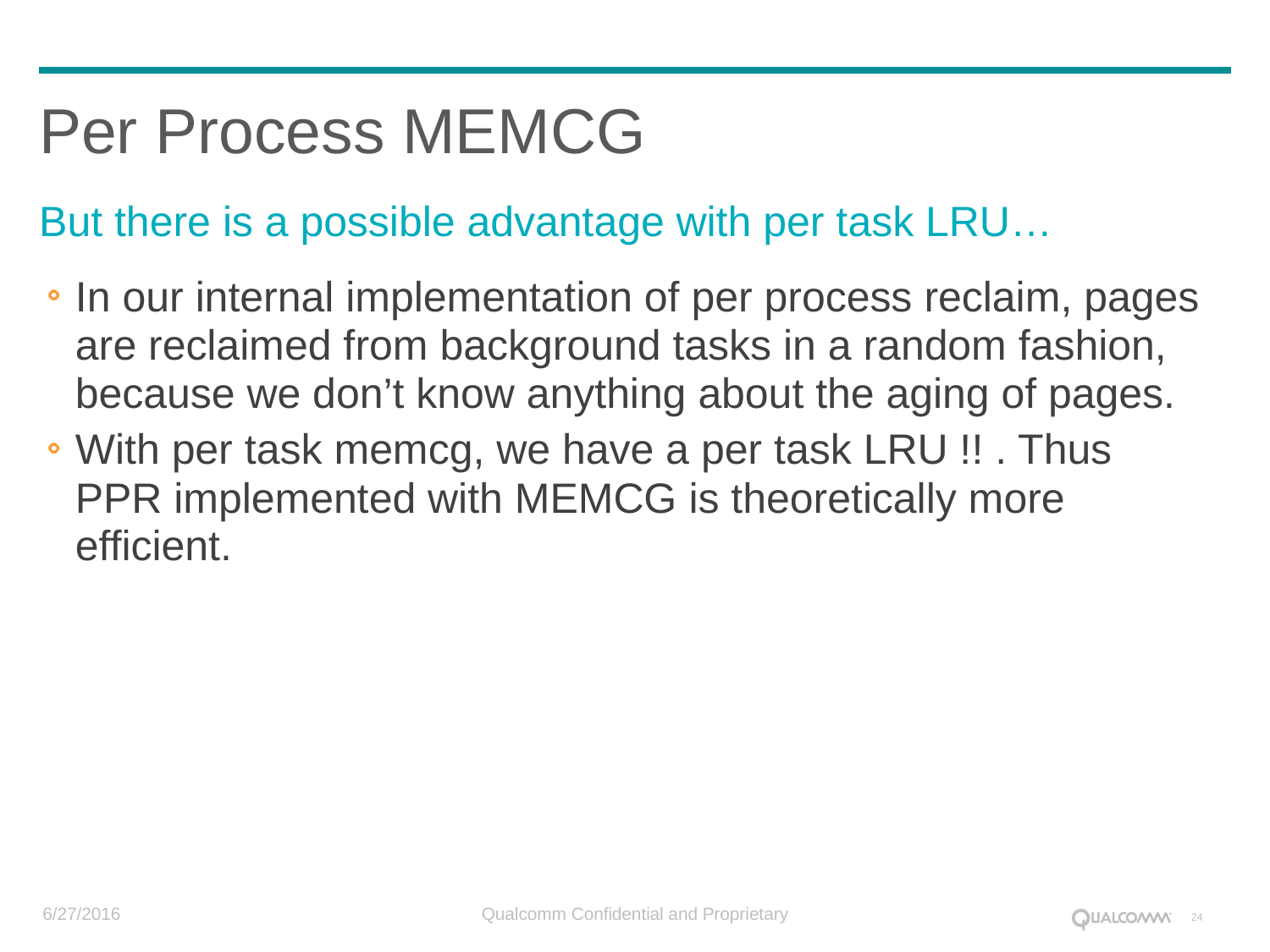

# Per Process MEMCG
But there is a possible advantage with per task LRU…
In our internal implementation of per process reclaim, pages are reclaimed from background tasks in a random fashion, because we don’t know anything about the aging of pages.
With per task memcg, we have a per task LRU !! . Thus PPR implemented with MEMCG is theoretically more efficient.